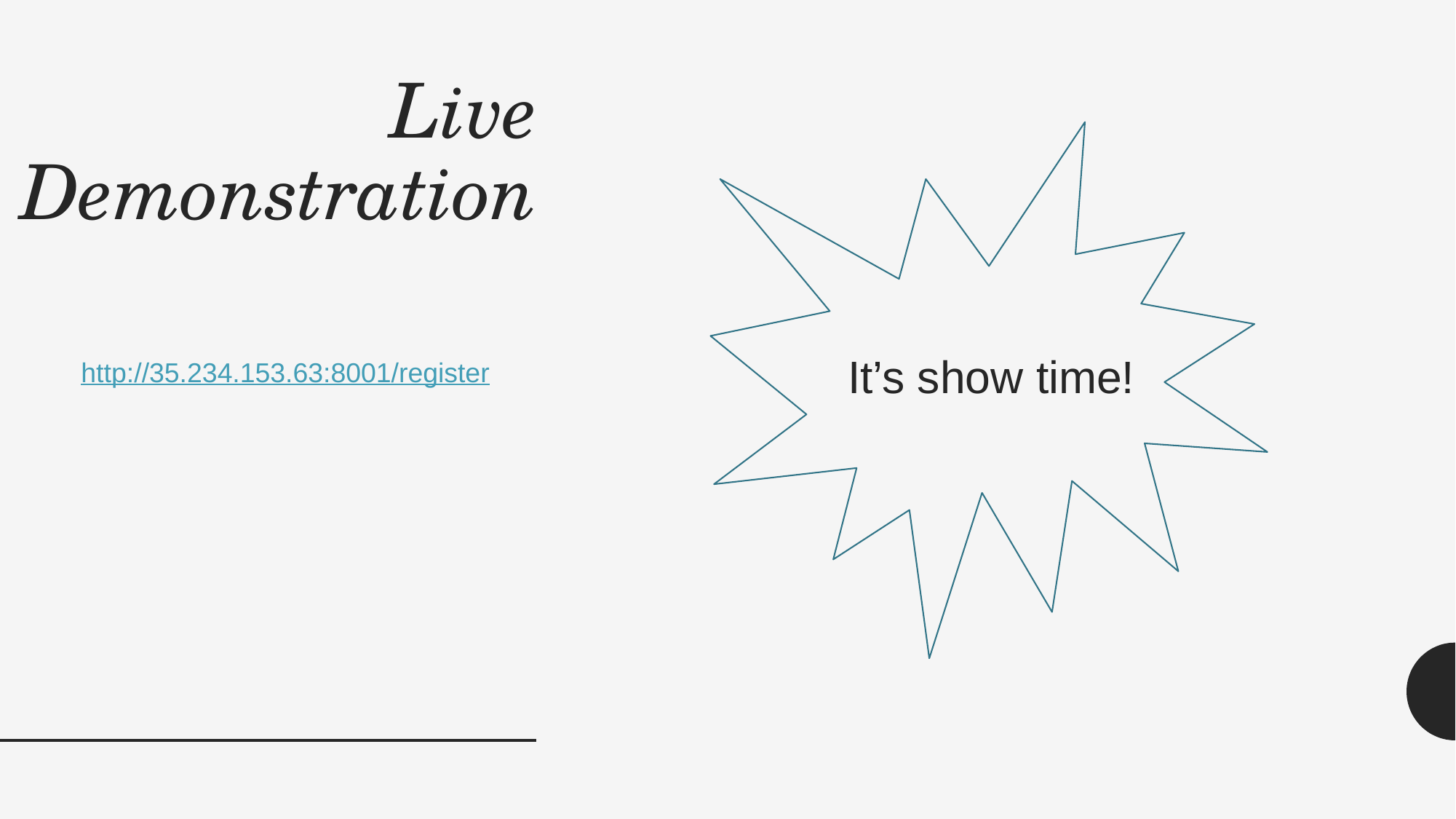

# Live Demonstration

It’s show time!

http://35.234.153.63:8001/register